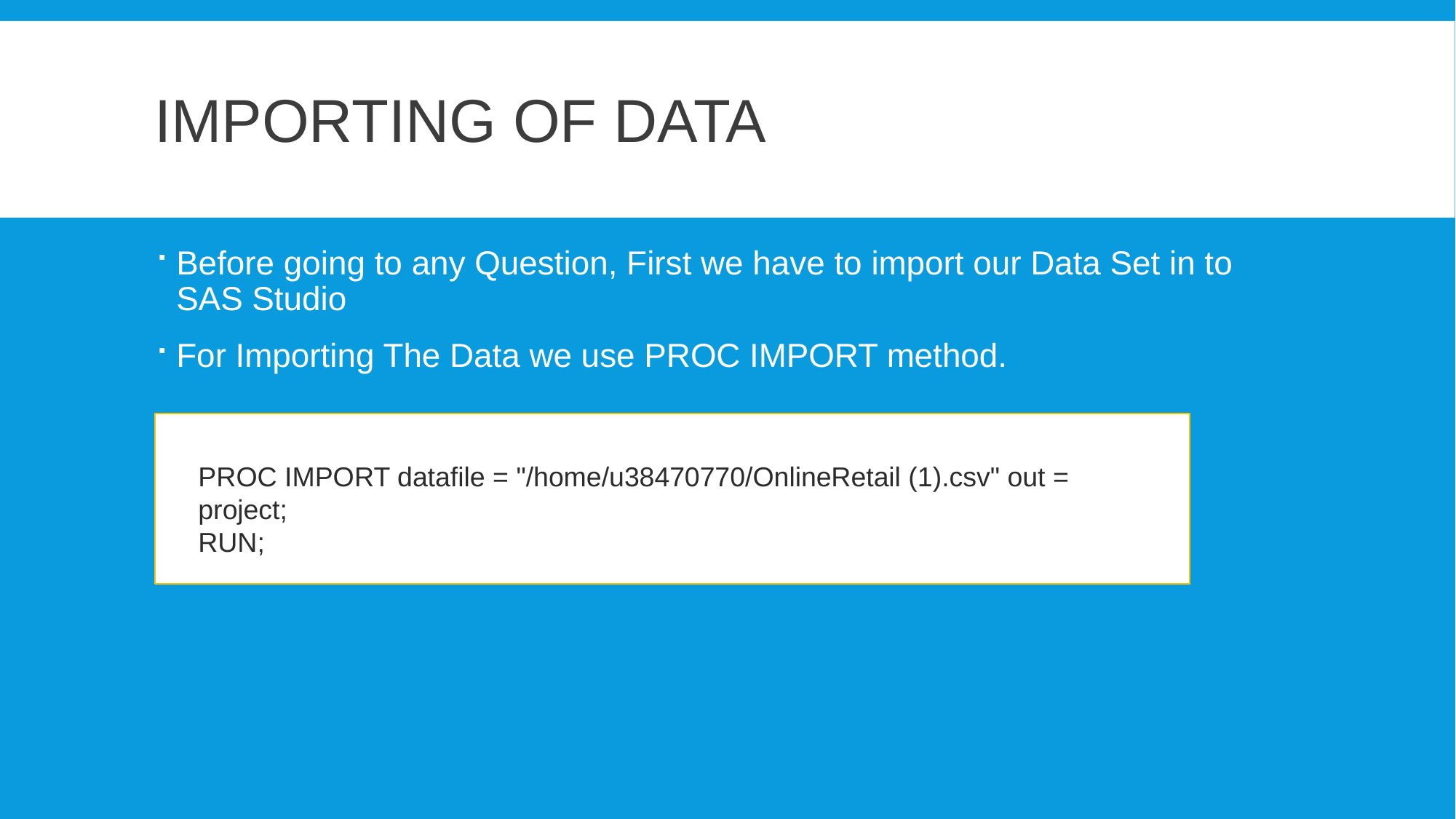

# Importing of data
Before going to any Question, First we have to import our Data Set in to SAS Studio
For Importing The Data we use PROC IMPORT method.

PROC IMPORT datafile = "/home/u38470770/OnlineRetail (1).csv" out = project;
RUN;